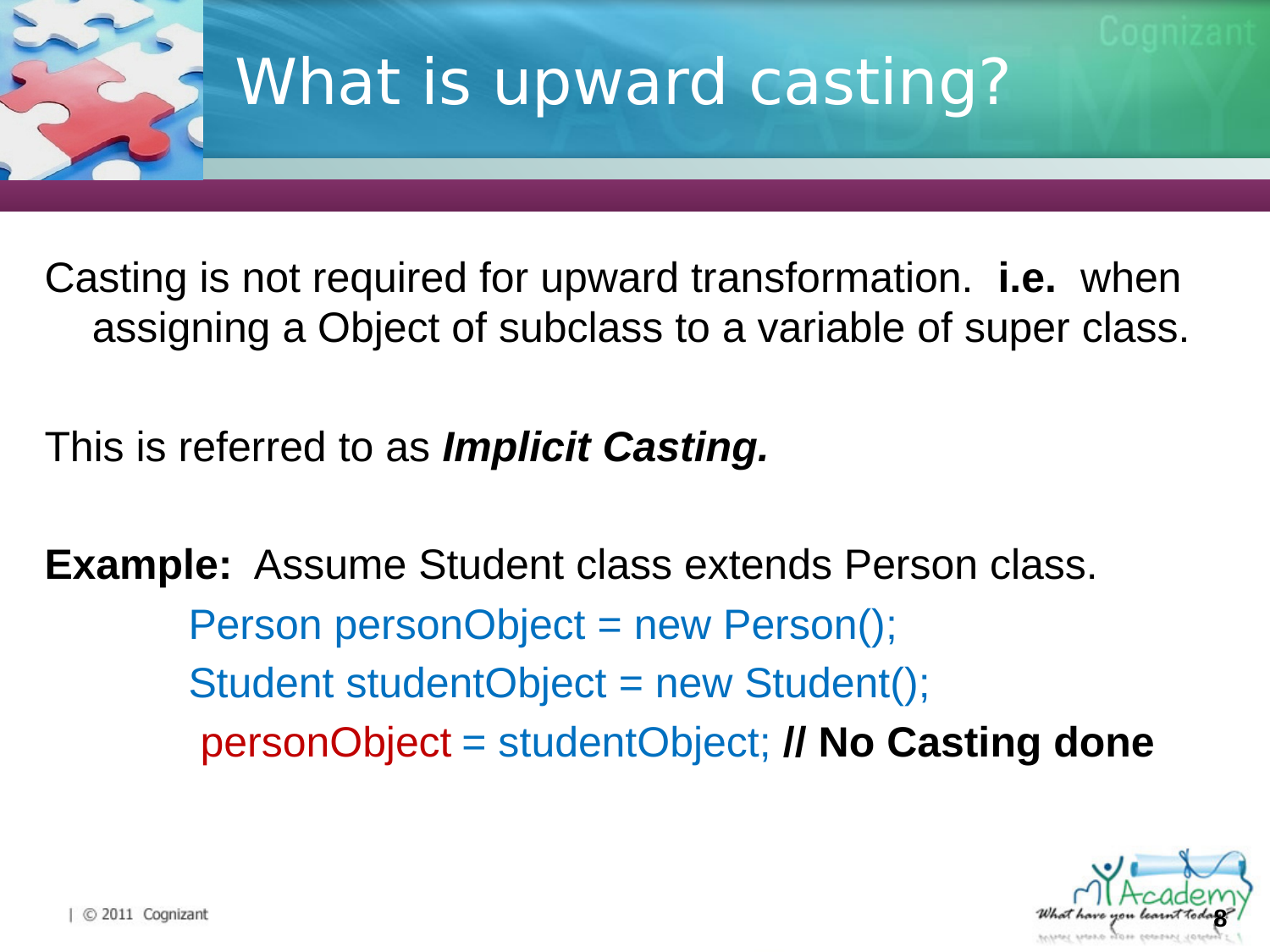

# What is upward casting?
Casting is not required for upward transformation.  i.e.  when assigning a Object of subclass to a variable of super class.

This is referred to as Implicit Casting.

Example:  Assume Student class extends Person class.
Person personObject = new Person();
Student studentObject = new Student();
 personObject = studentObject; // No Casting done

8